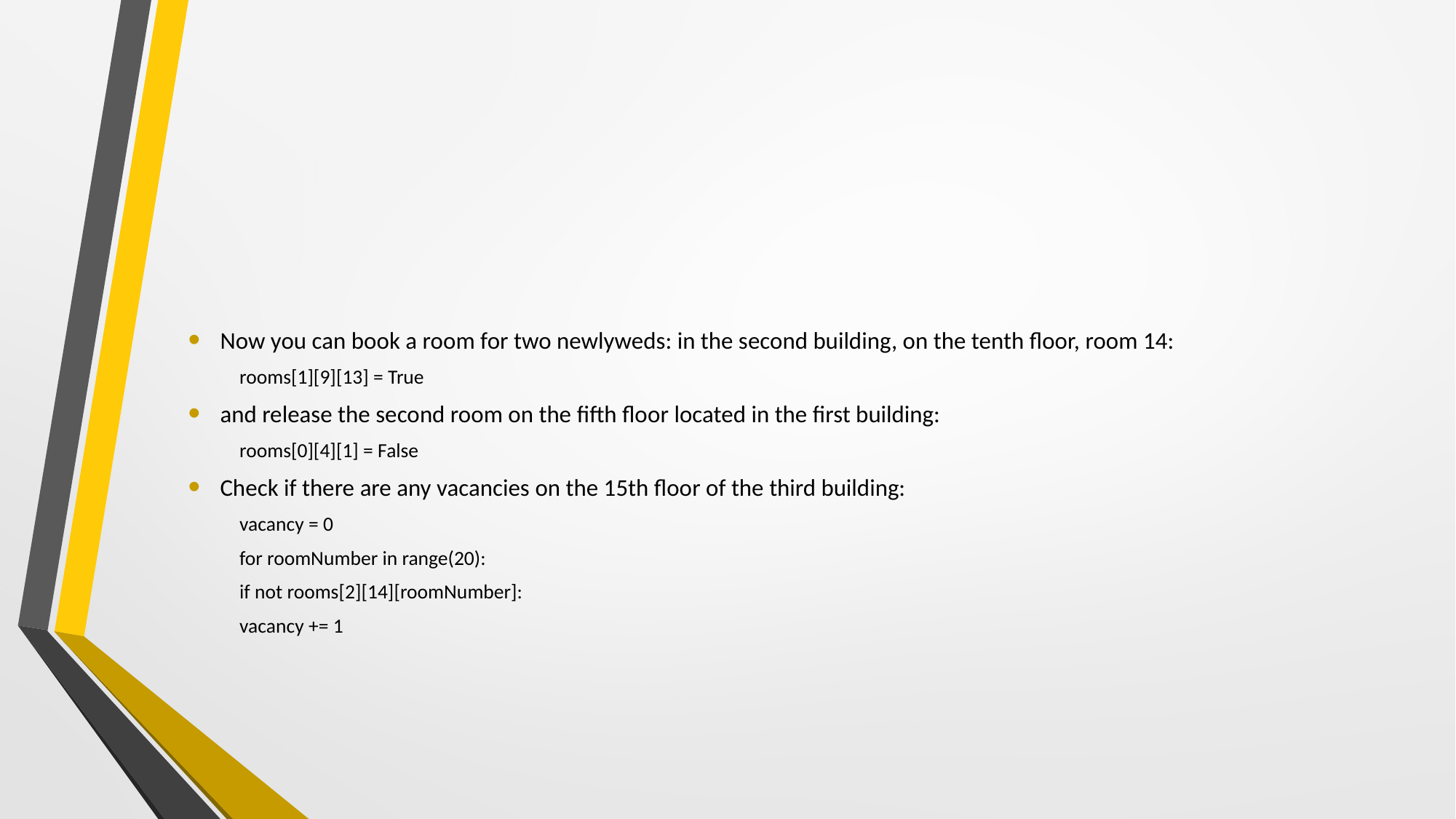

#
Now you can book a room for two newlyweds: in the second building, on the tenth floor, room 14:
rooms[1][9][13] = True
and release the second room on the fifth floor located in the first building:
rooms[0][4][1] = False
Check if there are any vacancies on the 15th floor of the third building:
vacancy = 0
for roomNumber in range(20):
	if not rooms[2][14][roomNumber]:
		vacancy += 1